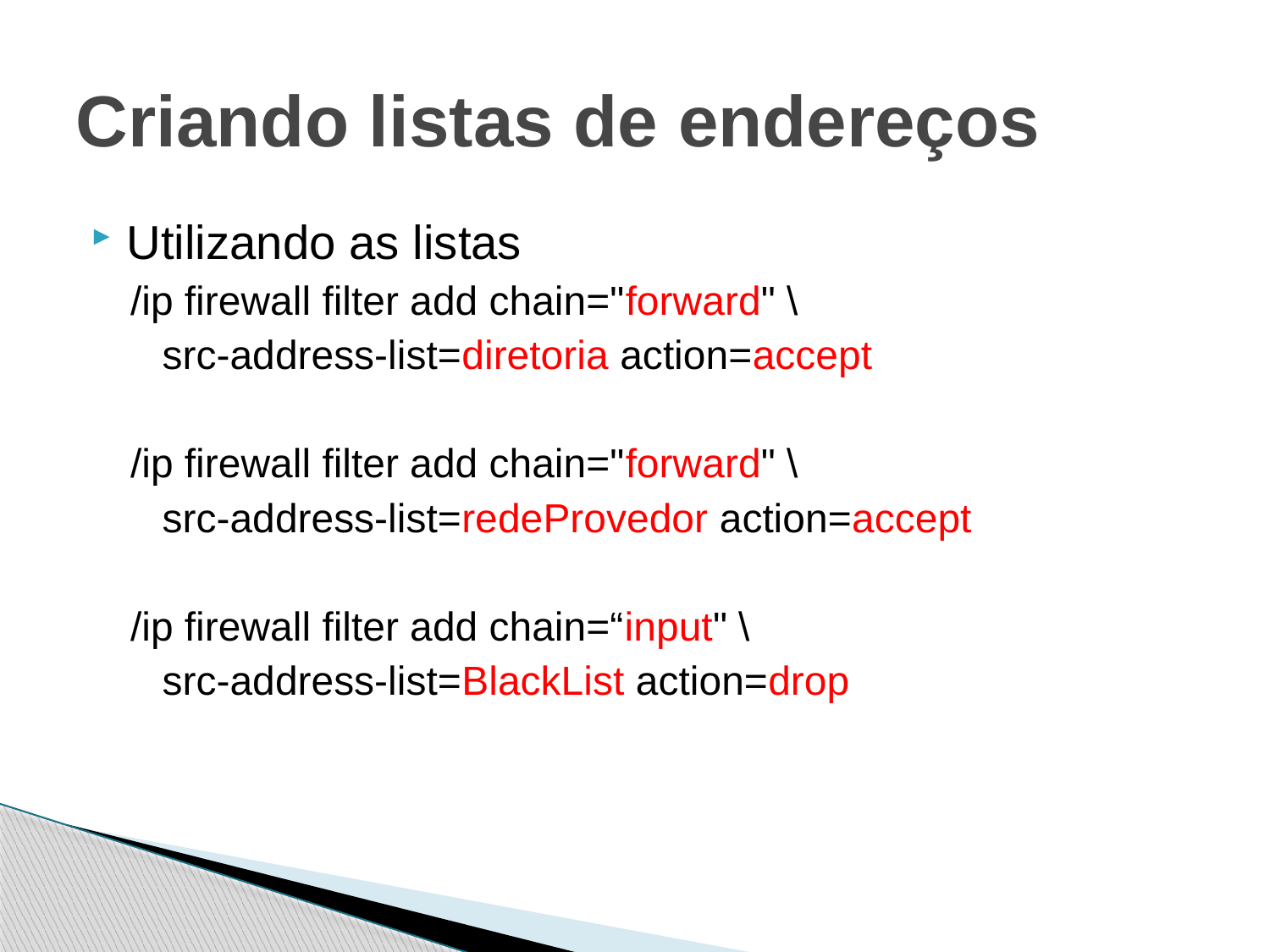

# Criando listas de endereços
Utilizando as listas
/ip firewall filter add chain="forward" \
	src-address-list=diretoria action=accept

/ip firewall filter add chain="forward" \
	src-address-list=redeProvedor action=accept

/ip firewall filter add chain=“input" \
	src-address-list=BlackList action=drop